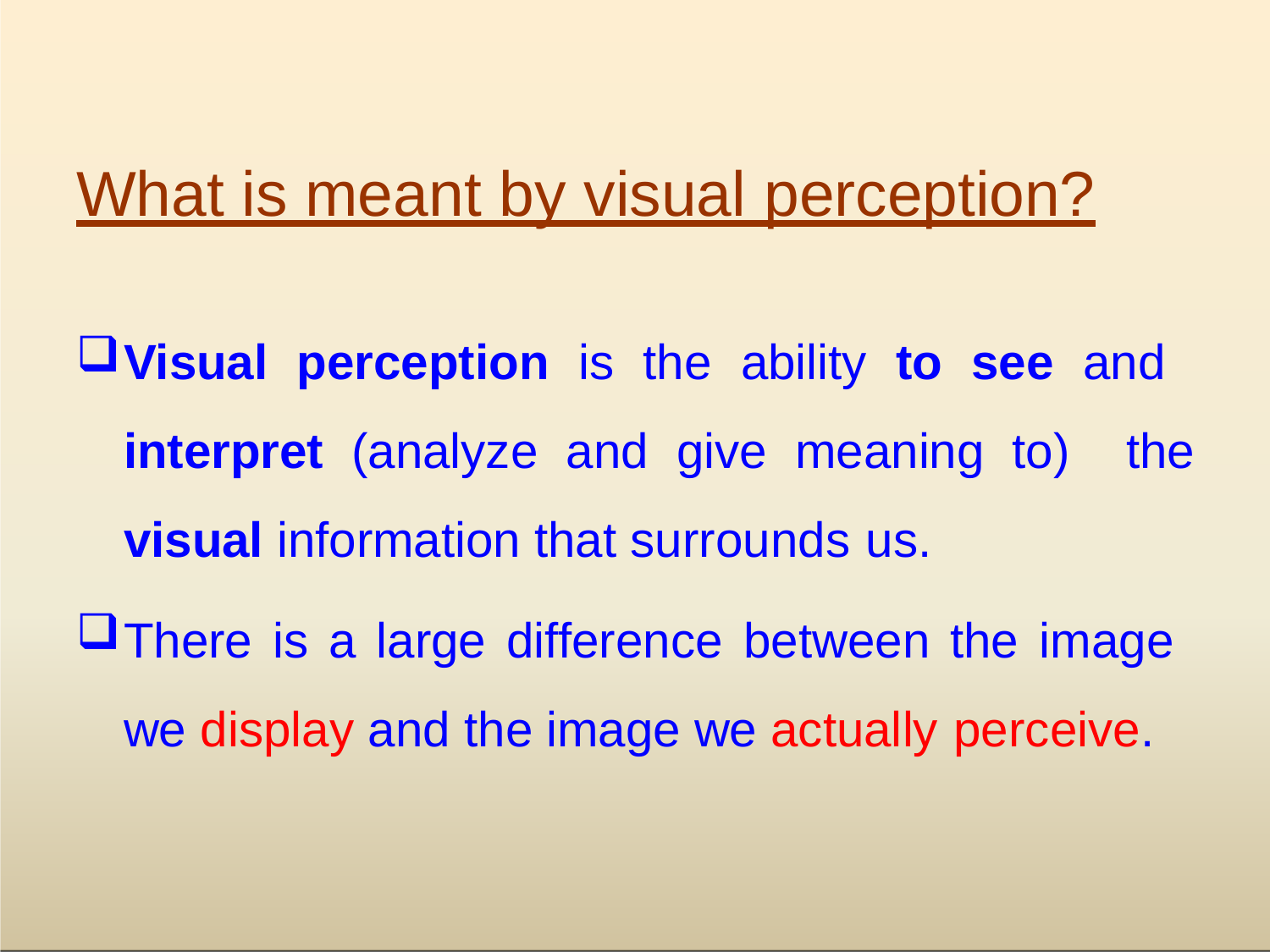

# What is meant by visual perception?
Visual perception is the ability to see and  interpret (analyze and give meaning to)  the visual information that surrounds us.
There is a large difference between the image  we display and the image we actually perceive.